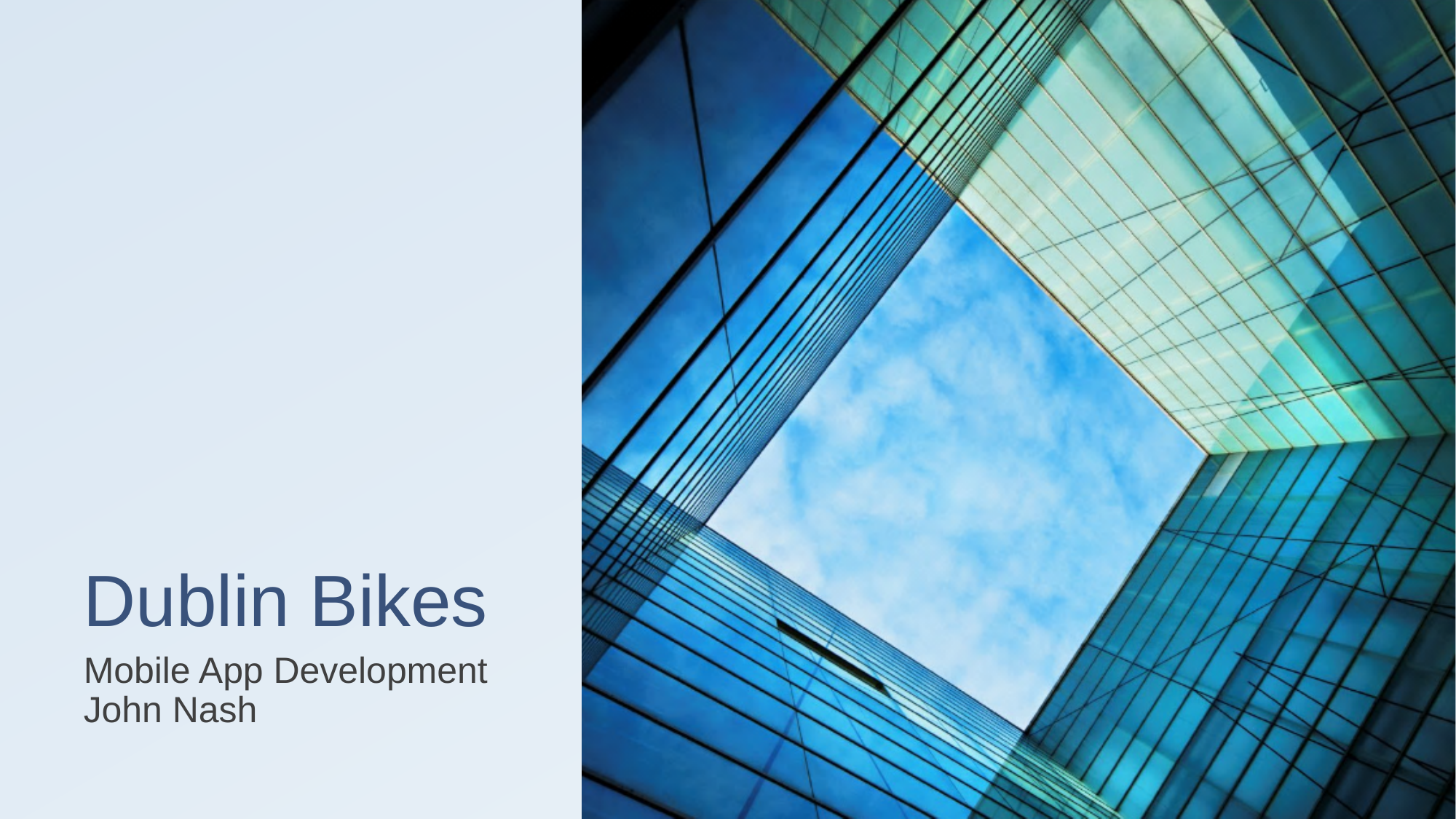

# Dublin Bikes
Mobile App Development
John Nash